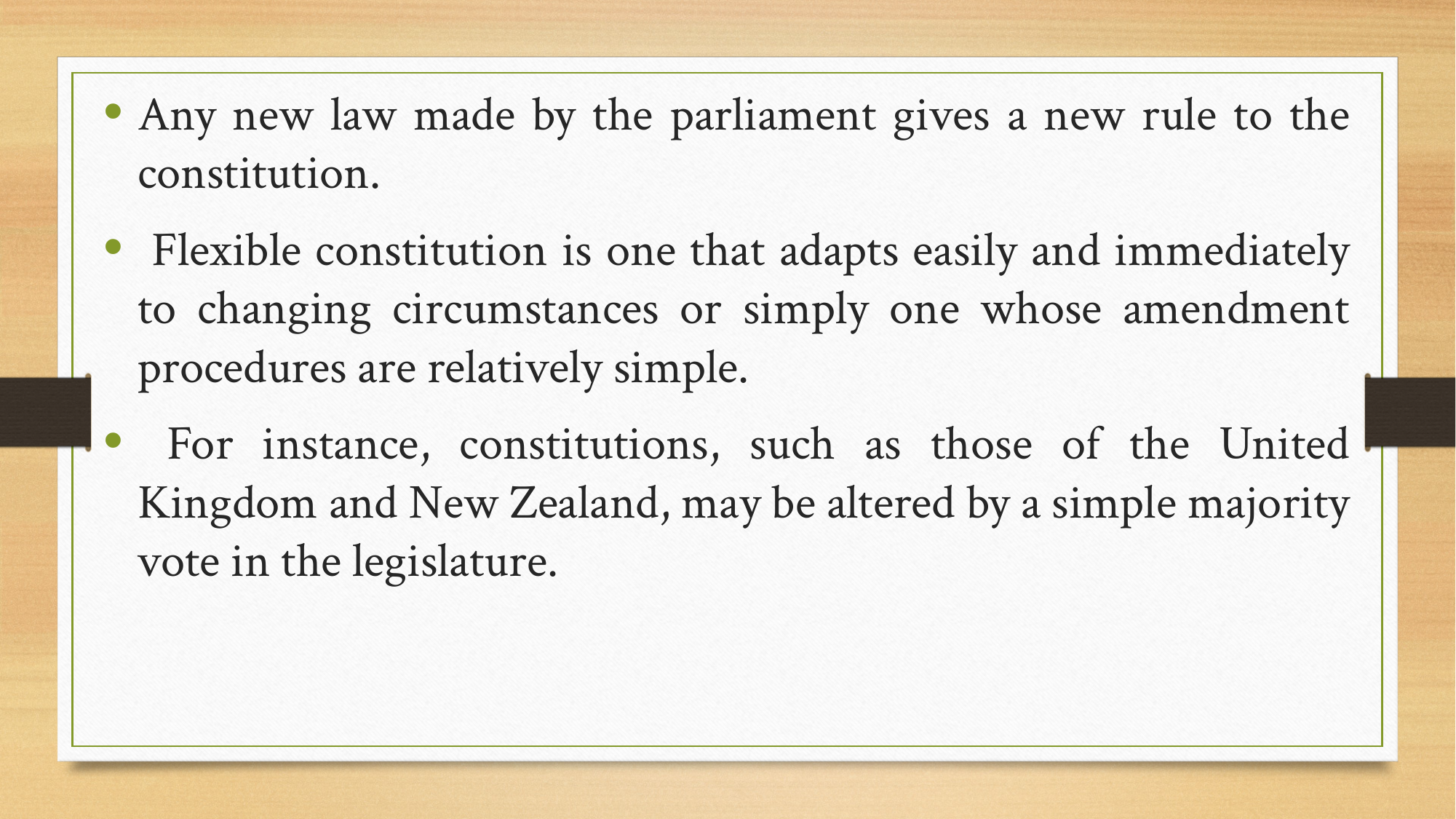

Any new law made by the parliament gives a new rule to the constitution.
 Flexible constitution is one that adapts easily and immediately to changing circumstances or simply one whose amendment procedures are relatively simple.
 For instance, constitutions, such as those of the United Kingdom and New Zealand, may be altered by a simple majority vote in the legislature.